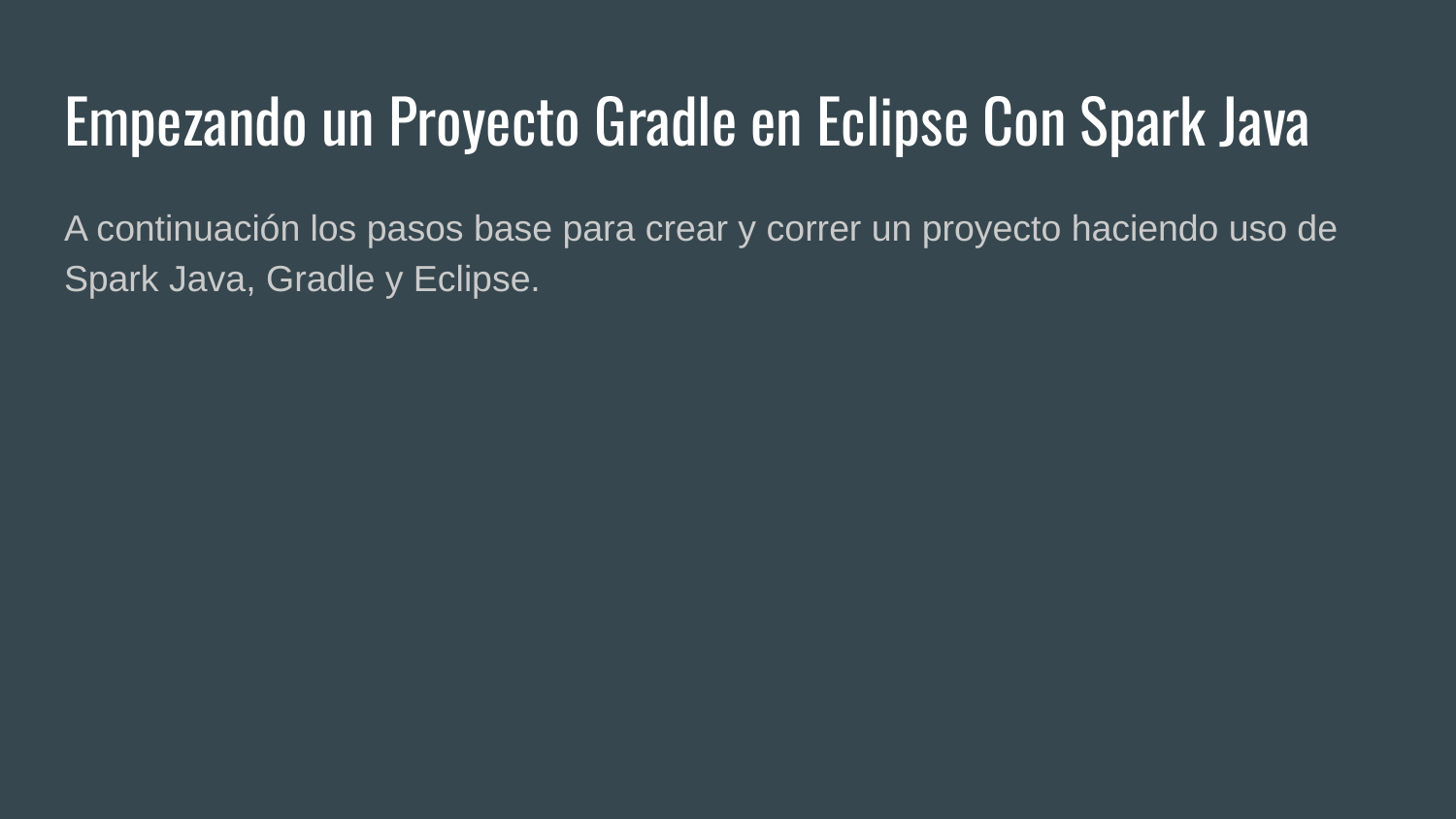

# Empezando un Proyecto Gradle en Eclipse Con Spark Java
A continuación los pasos base para crear y correr un proyecto haciendo uso de Spark Java, Gradle y Eclipse.